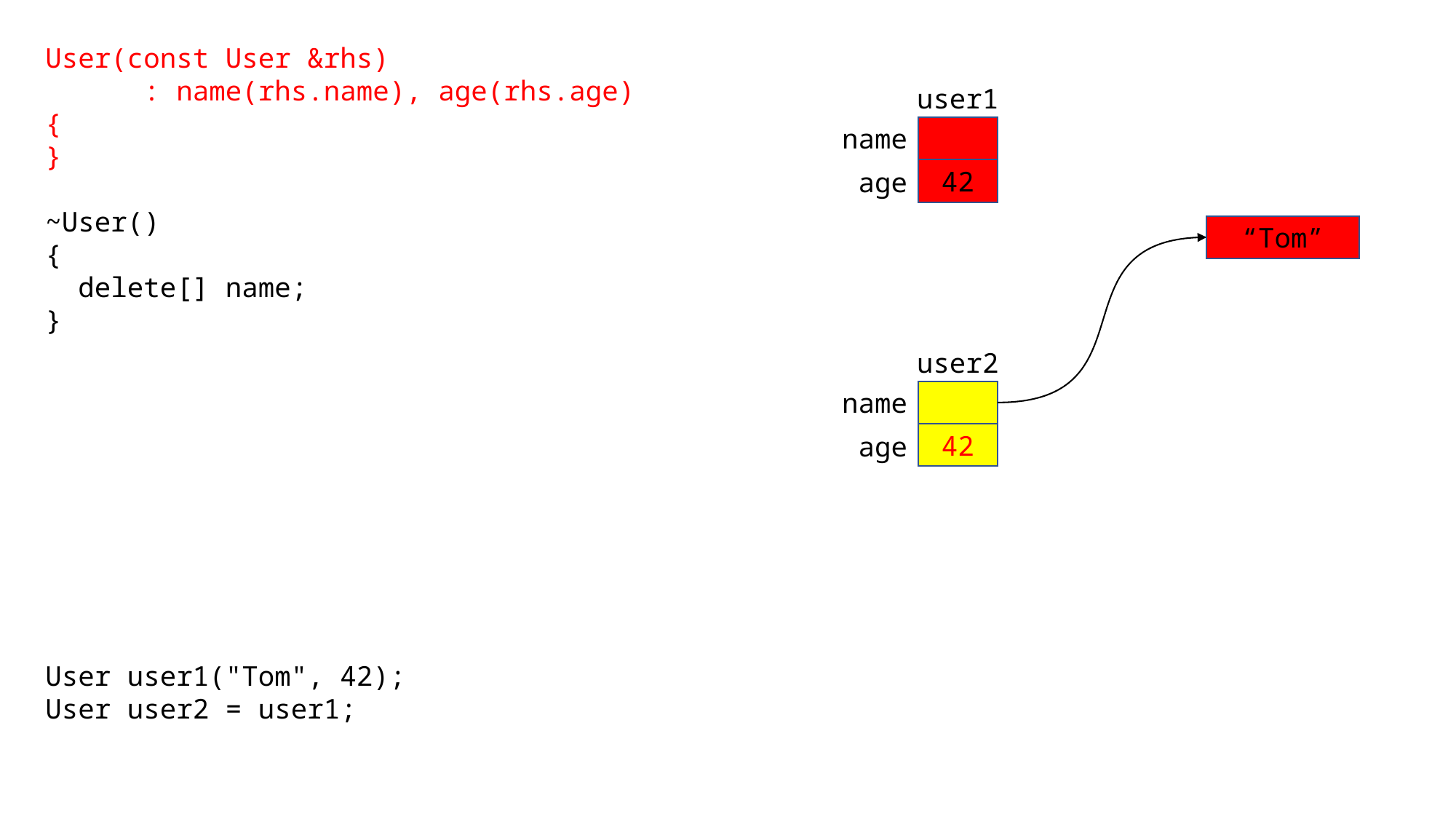

User(const User &rhs)
      : name(rhs.name), age(rhs.age)
{
}

~User()
{
  delete[] name;
}
user1
name

42
age
“Tom”
user2
name

42
age
User user1("Tom", 42);
User user2 = user1;